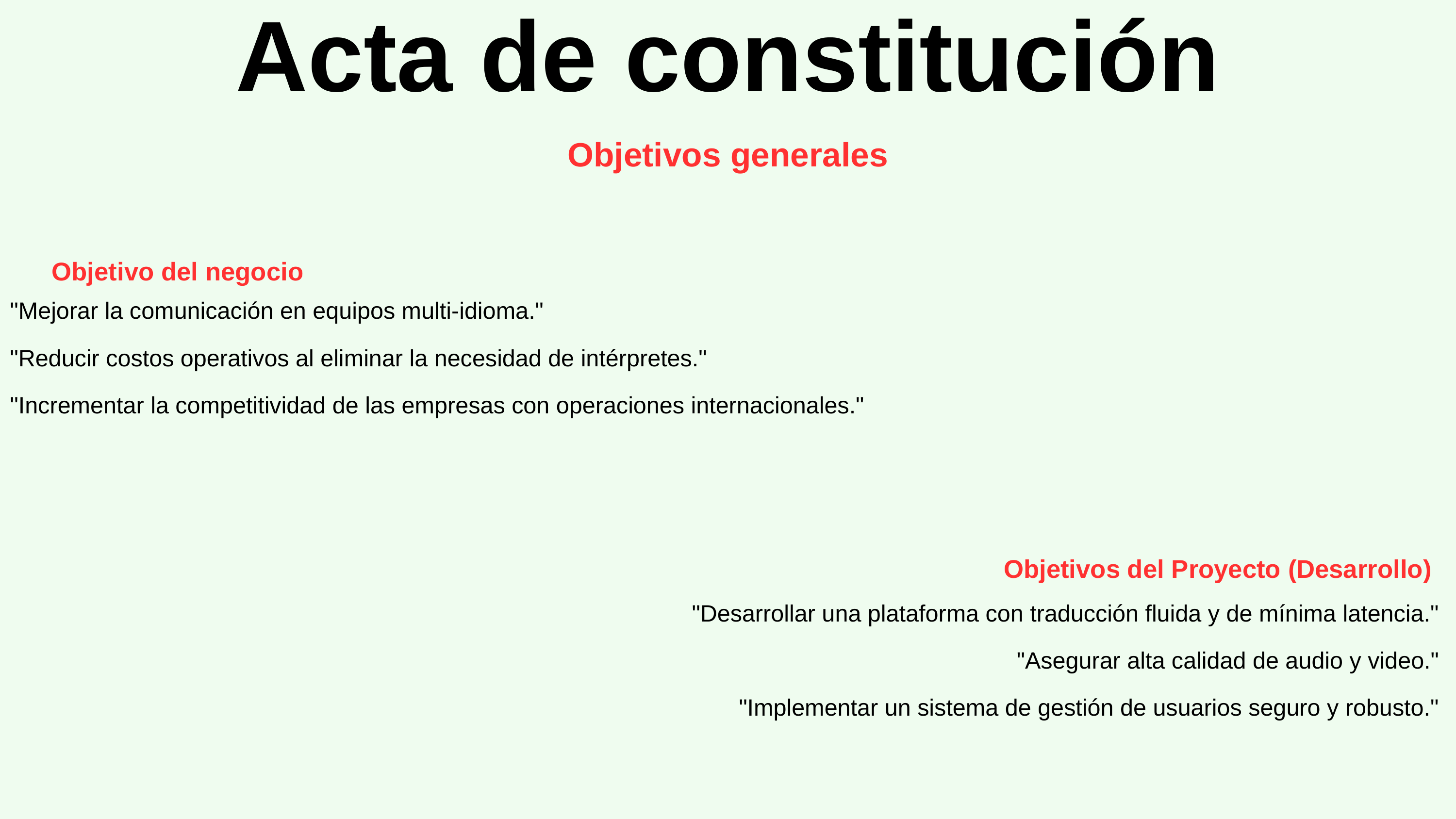

Acta de constitución
Objetivos generales
Objetivo del negocio
"Mejorar la comunicación en equipos multi-idioma."

"Reducir costos operativos al eliminar la necesidad de intérpretes."

"Incrementar la competitividad de las empresas con operaciones internacionales."

Objetivos del Proyecto (Desarrollo)
"Desarrollar una plataforma con traducción fluida y de mínima latencia."

"Asegurar alta calidad de audio y video."

"Implementar un sistema de gestión de usuarios seguro y robusto."